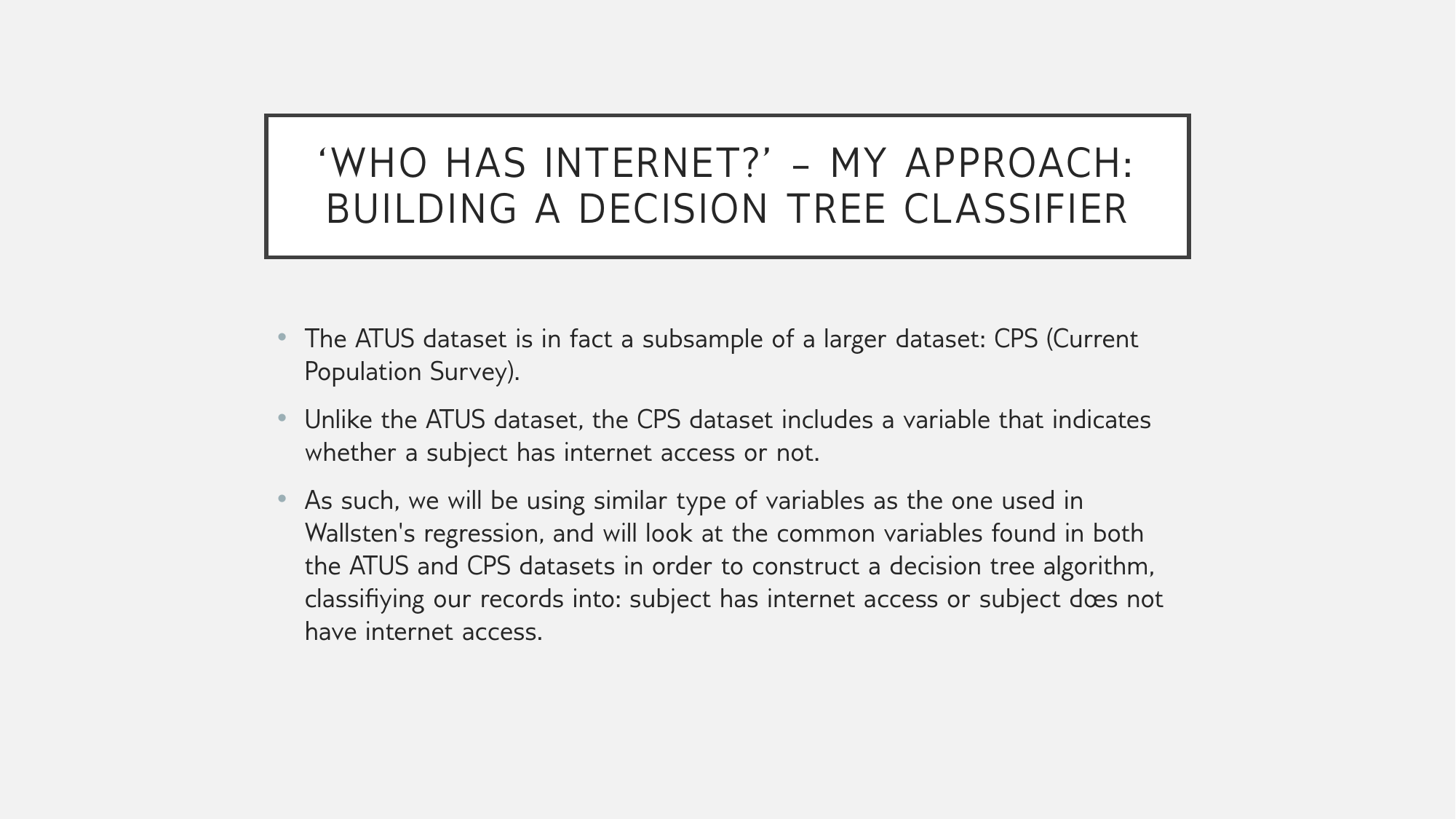

# ‘Who has Internet?’ – My Approach: Building a Decision Tree Classifier
The ATUS dataset is in fact a subsample of a larger dataset: CPS (Current Population Survey).
Unlike the ATUS dataset, the CPS dataset includes a variable that indicates whether a subject has internet access or not.
As such, we will be using similar type of variables as the one used in Wallsten's regression, and will look at the common variables found in both the ATUS and CPS datasets in order to construct a decision tree algorithm, classifiying our records into: subject has internet access or subject does not have internet access.